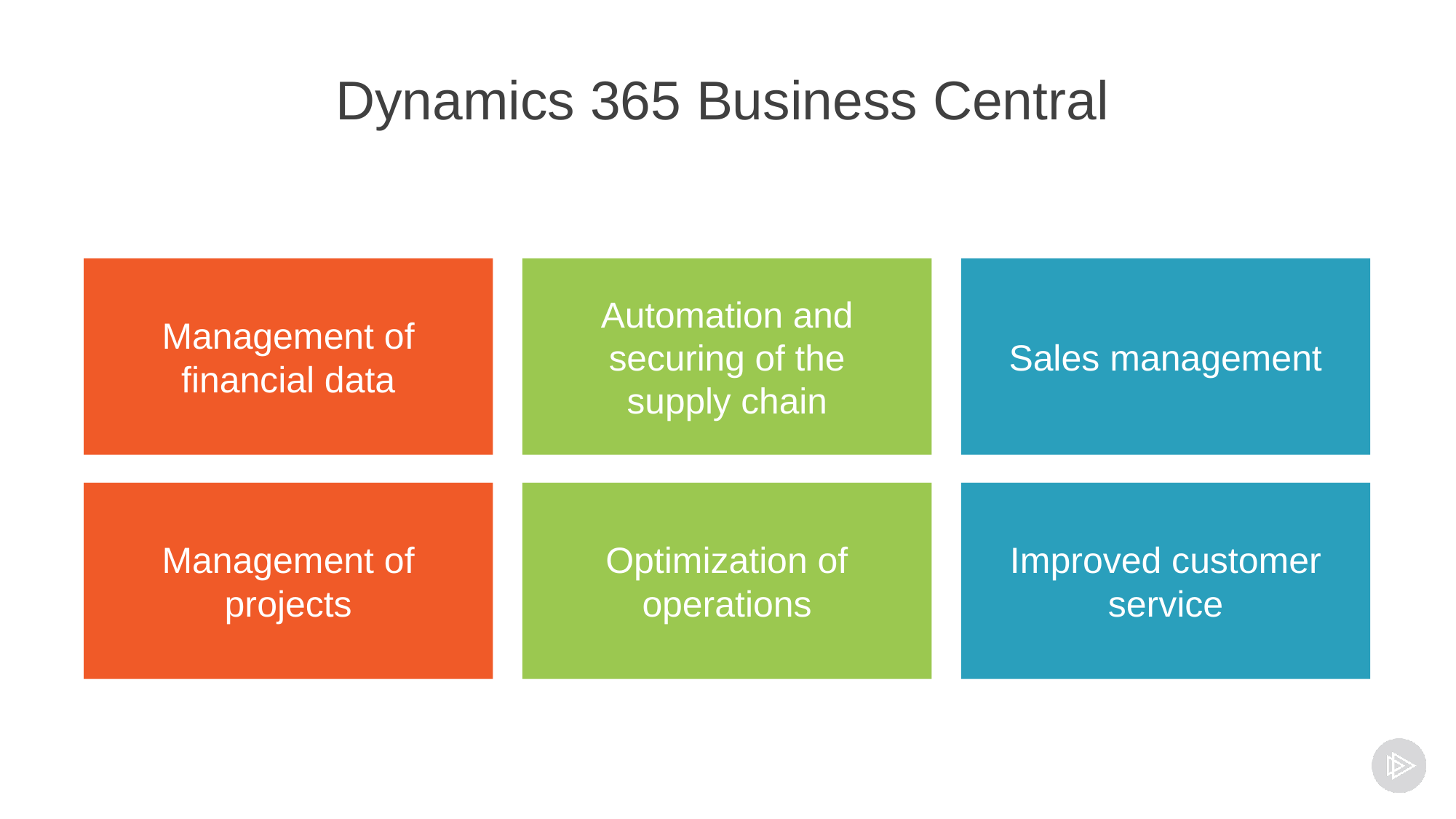

# Dynamics 365 Business Central
Management of financial data
Automation and securing of the supply chain
Sales management
Management of projects
Optimization of operations
Improved customer service